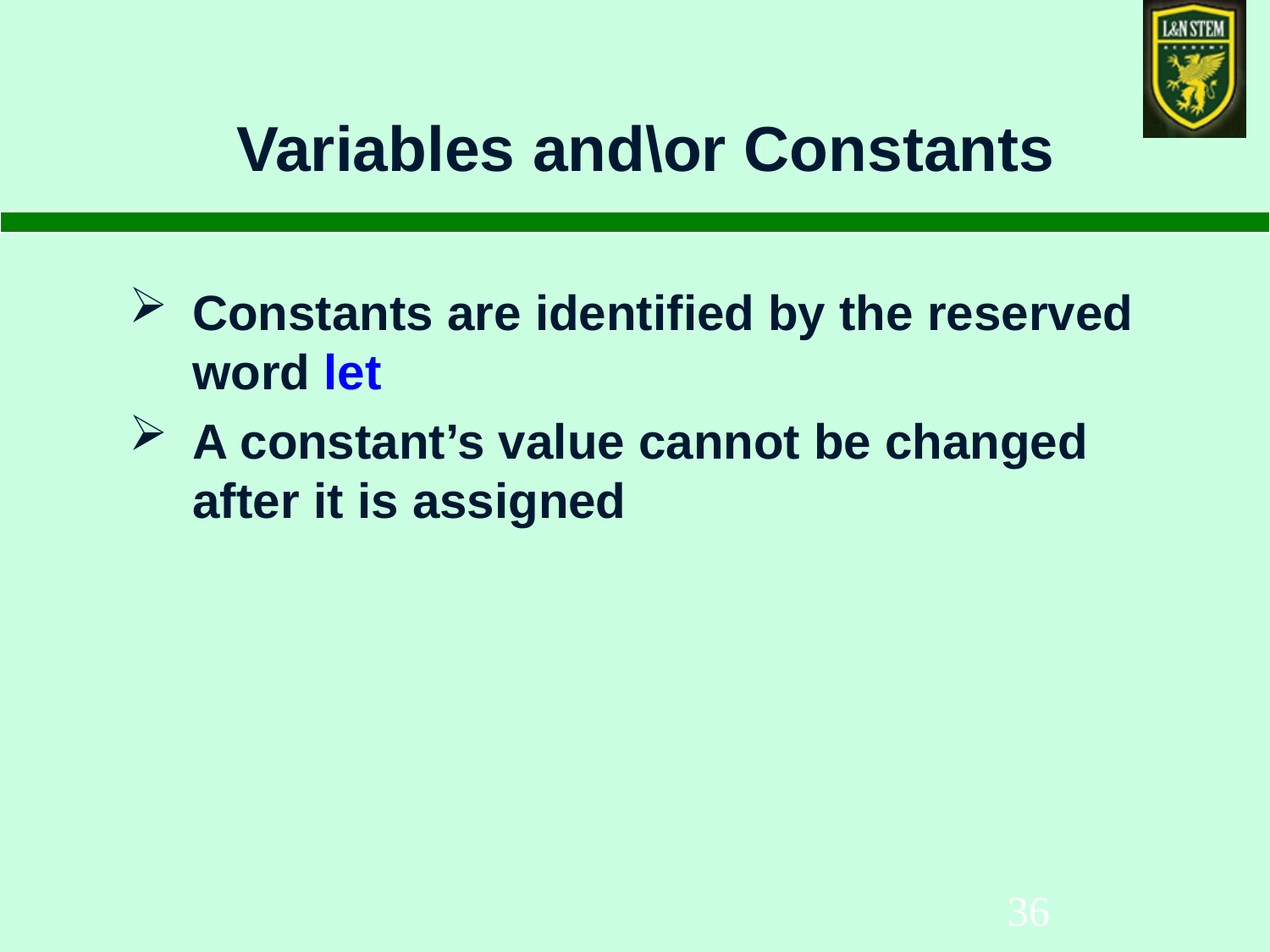

# Variables and\or Constants
Constants are identified by the reserved word let
A constant’s value cannot be changed after it is assigned